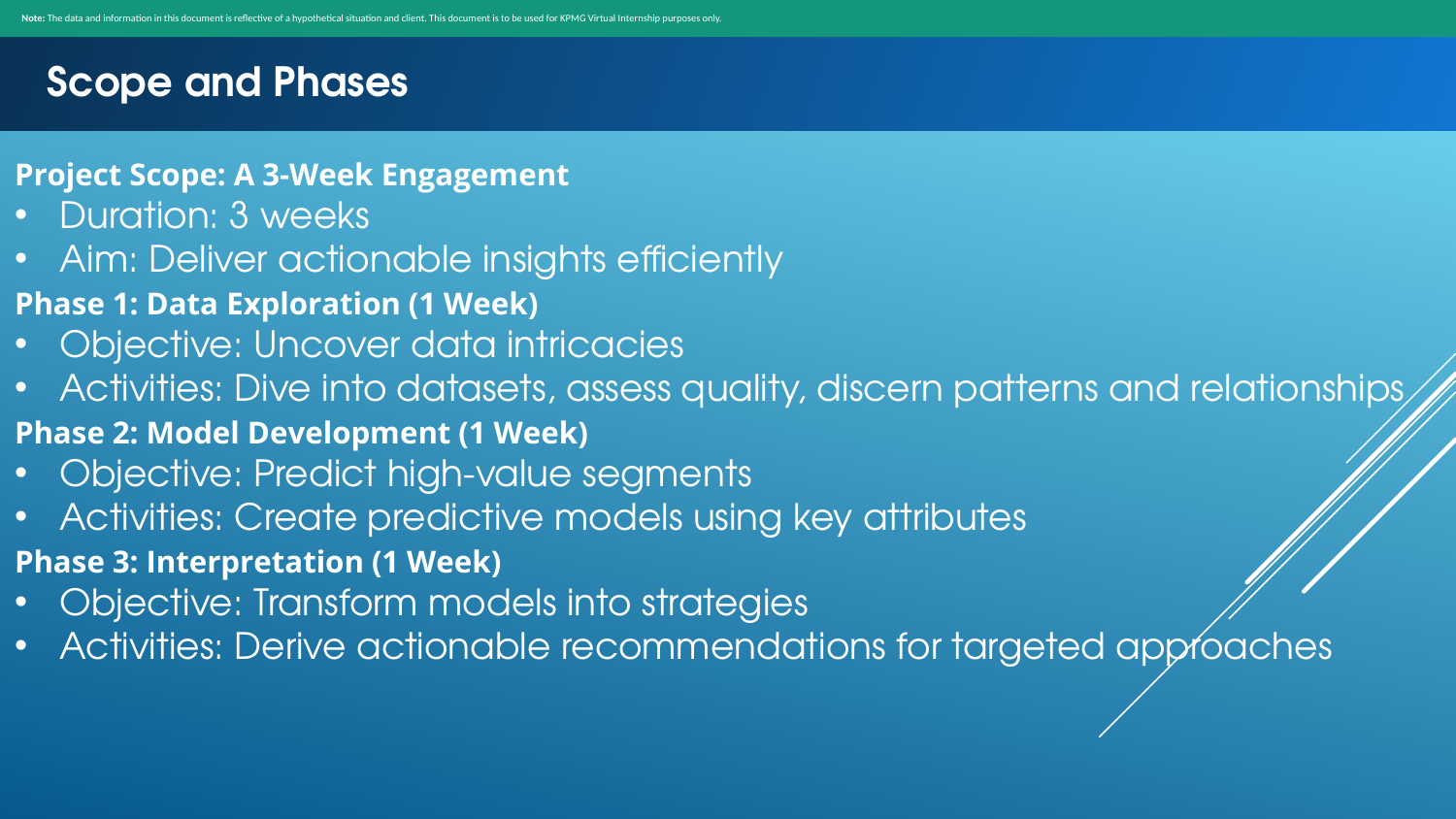

Note: The data and information in this document is reflective of a hypothetical situation and client. This document is to be used for KPMG Virtual Internship purposes only.
Scope and Phases

Project Scope: A 3-Week Engagement
Duration: 3 weeks
Aim: Deliver actionable insights efficiently
Phase 1: Data Exploration (1 Week)
Objective: Uncover data intricacies
Activities: Dive into datasets, assess quality, discern patterns and relationships
Phase 2: Model Development (1 Week)
Objective: Predict high-value segments
Activities: Create predictive models using key attributes
Phase 3: Interpretation (1 Week)
Objective: Transform models into strategies
Activities: Derive actionable recommendations for targeted approaches